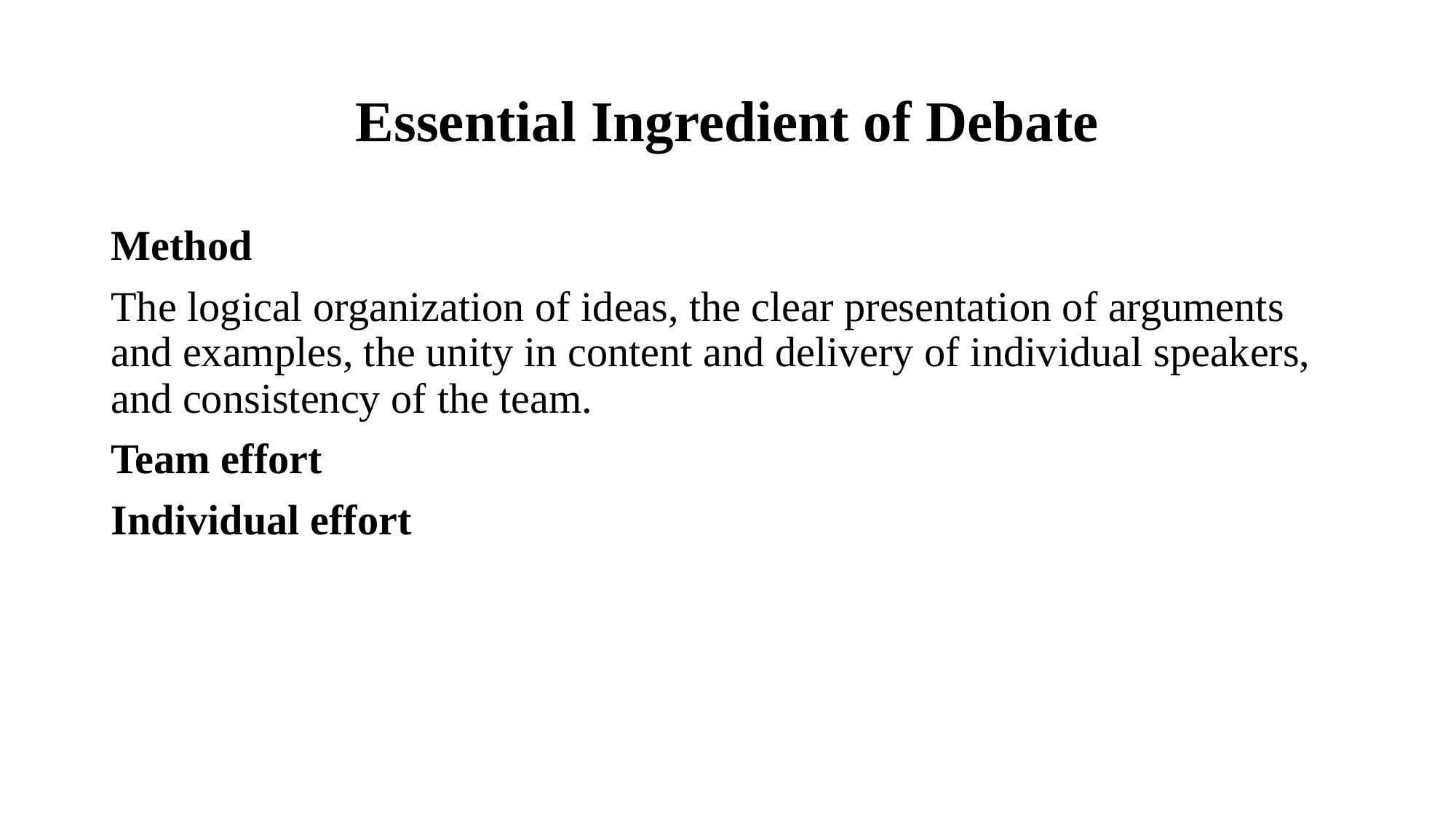

# Essential Ingredient of Debate
Method
The logical organization of ideas, the clear presentation of arguments and examples, the unity in content and delivery of individual speakers, and consistency of the team.
Team effort
Individual effort